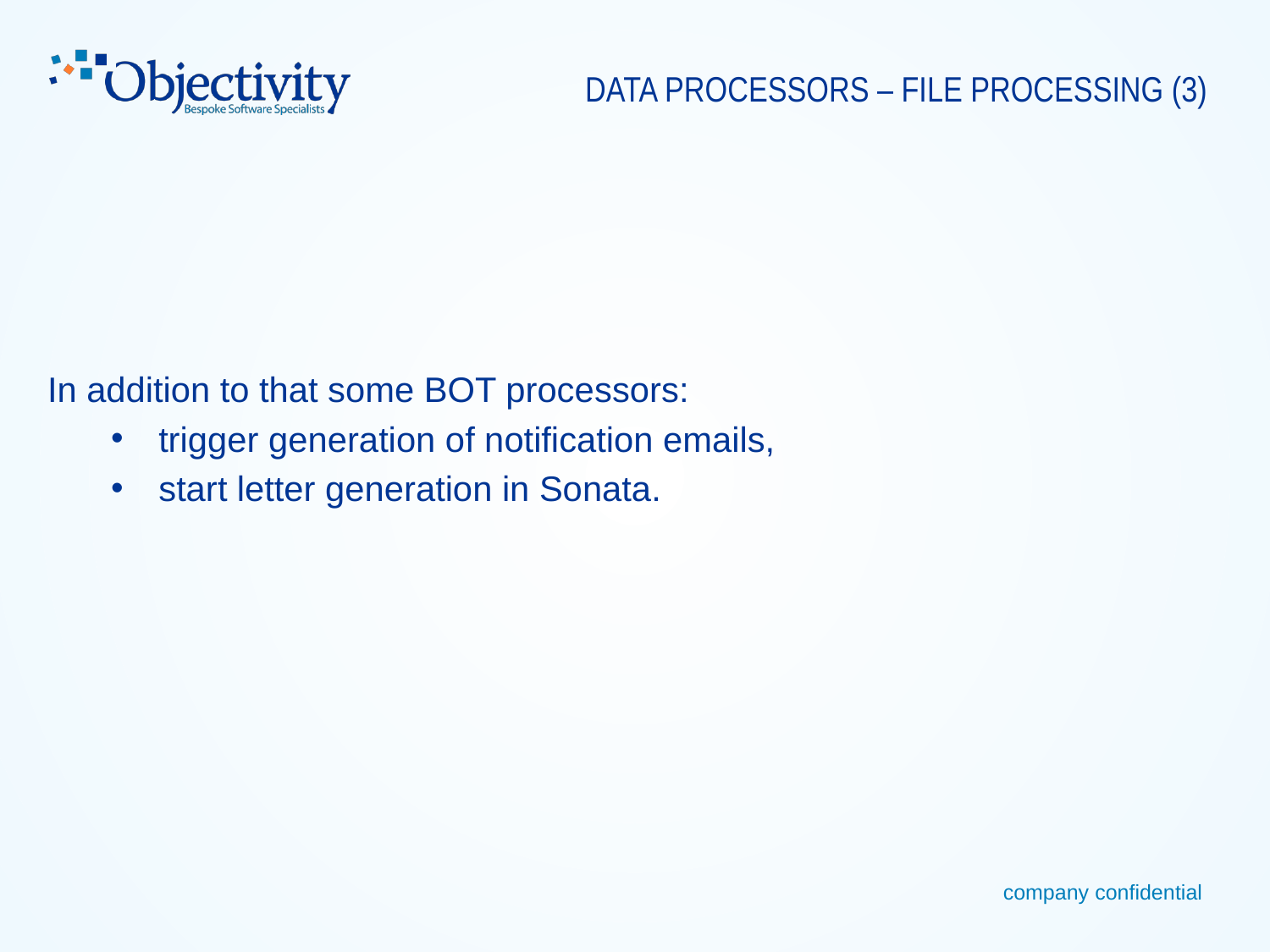

# DATA PROCESSORS – FILE PROCESSING (3)
In addition to that some BOT processors:
trigger generation of notification emails,
start letter generation in Sonata.

company confidential